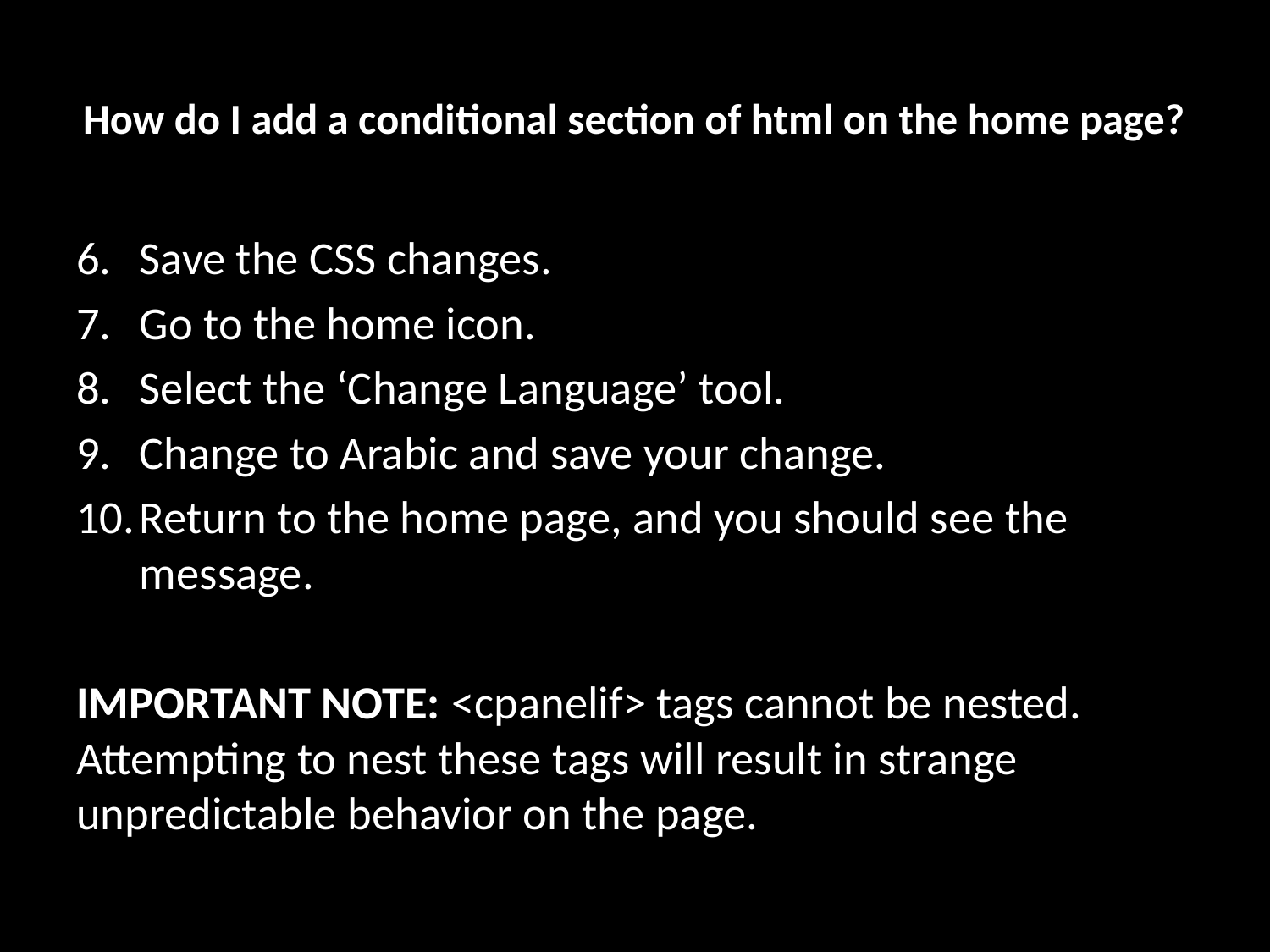

# How do I add a conditional section of html on the home page?
Save the CSS changes.
Go to the home icon.
Select the ‘Change Language’ tool.
Change to Arabic and save your change.
Return to the home page, and you should see the message.

IMPORTANT NOTE: <cpanelif> tags cannot be nested.  Attempting to nest these tags will result in strange unpredictable behavior on the page.